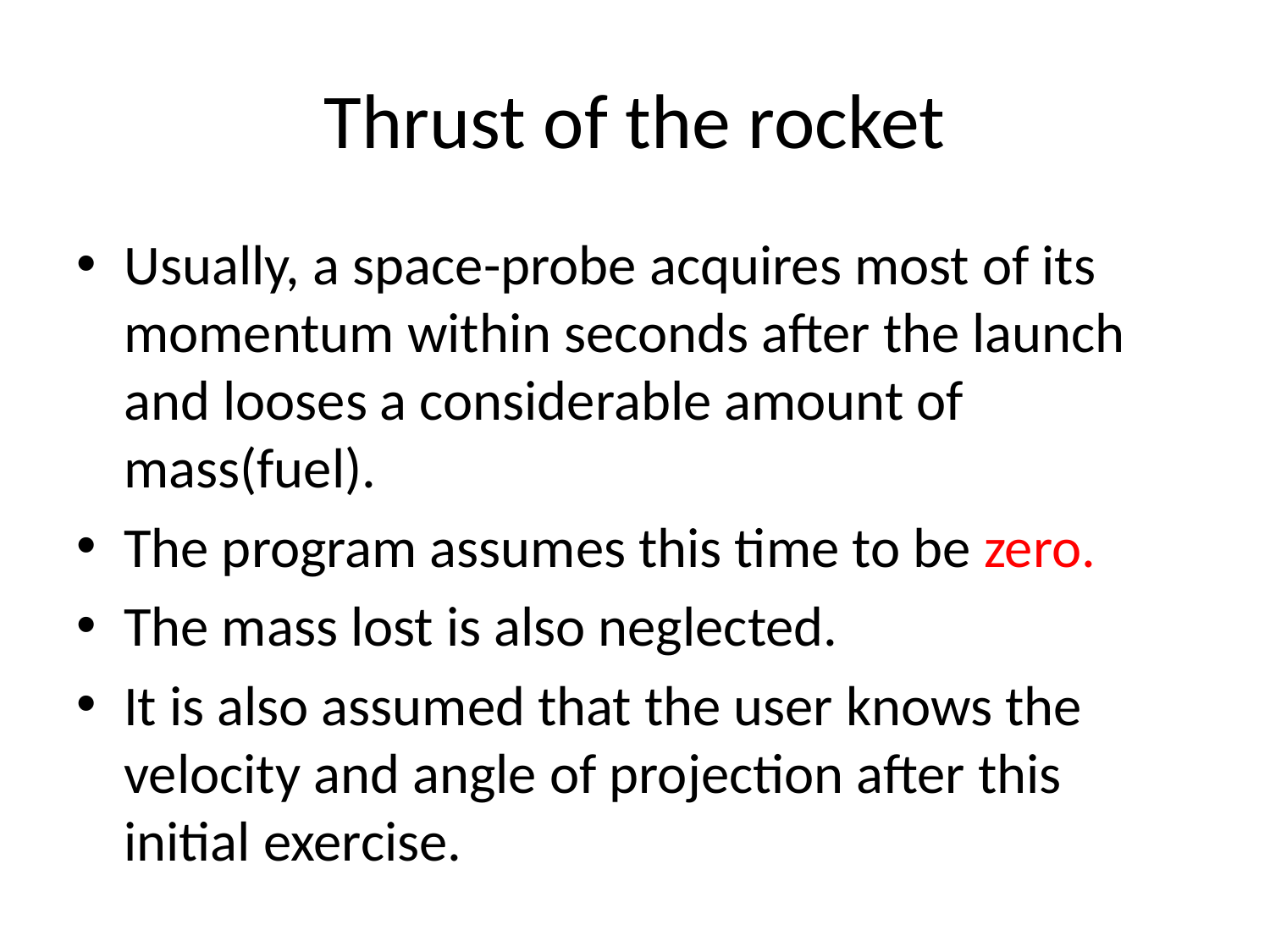

# Thrust of the rocket
Usually, a space-probe acquires most of its momentum within seconds after the launch and looses a considerable amount of mass(fuel).
The program assumes this time to be zero.
The mass lost is also neglected.
It is also assumed that the user knows the velocity and angle of projection after this initial exercise.